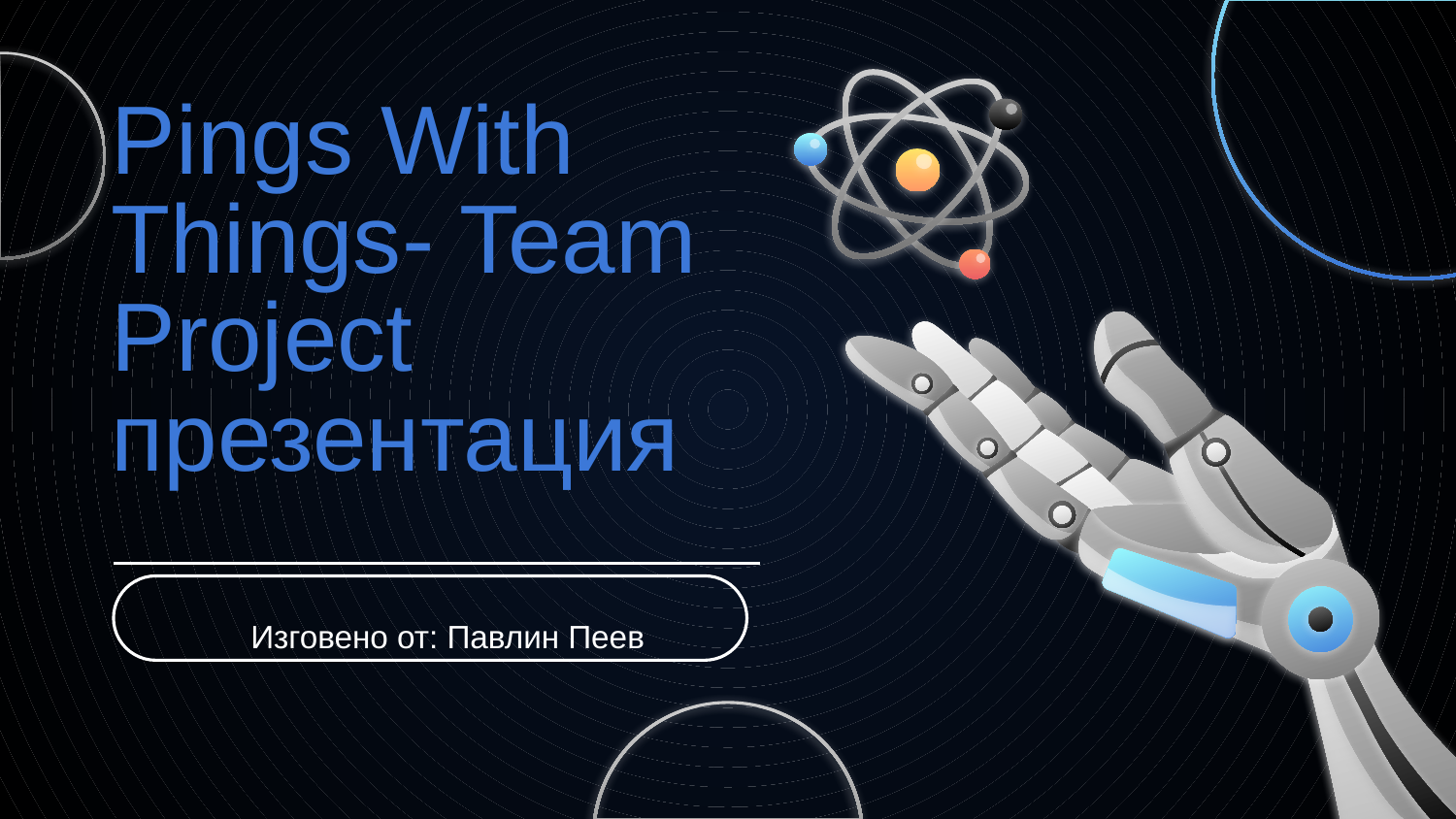

# Pings With Things- Team Project презентация

Изговено от: Павлин Пеев